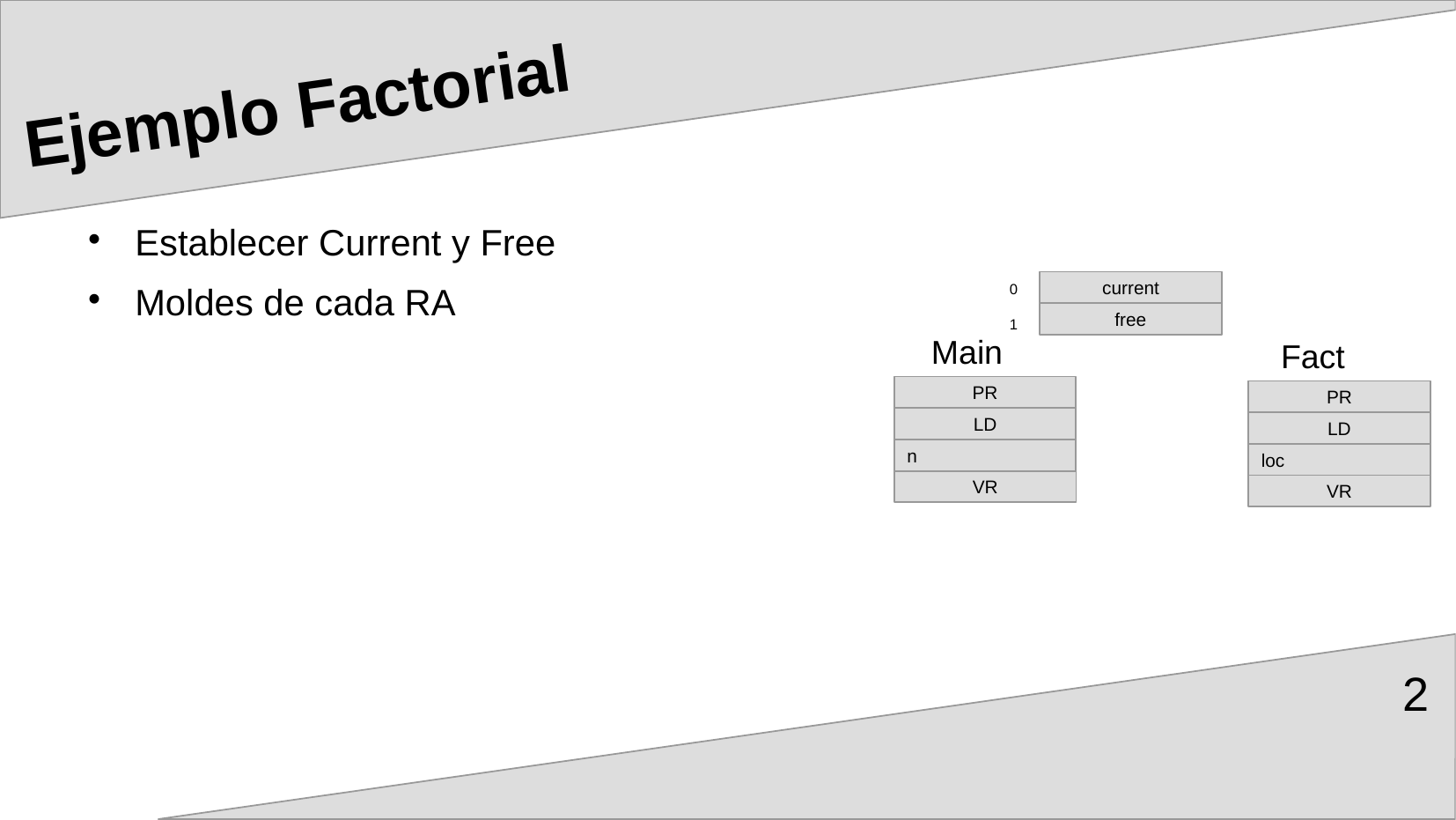

# Ejemplo Factorial
Establecer Current y Free
Moldes de cada RA
current
0
free
1
Main
PR
LD
n
VR
Fact
PR
LD
loc
VR
2